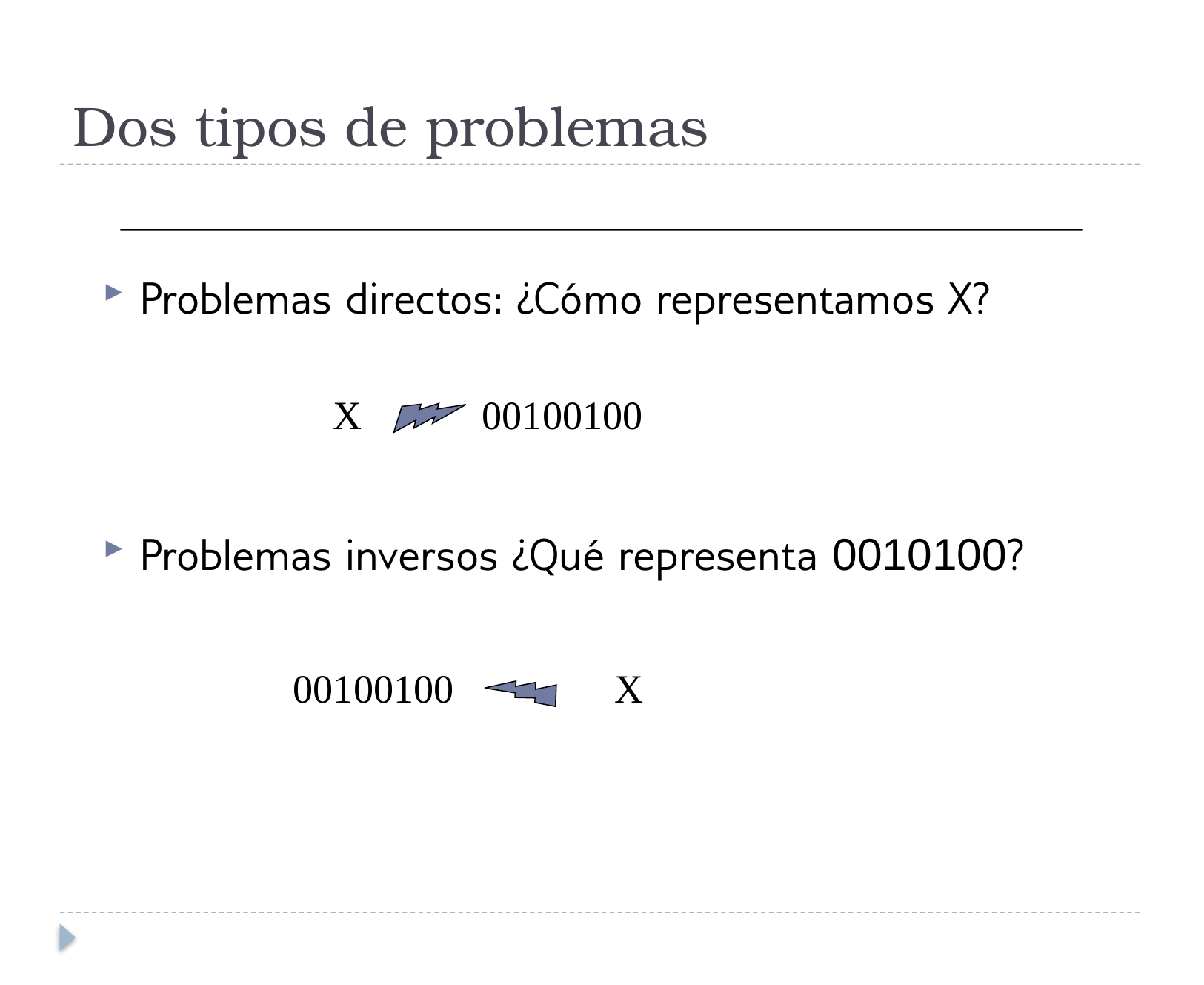

# Dos tipos de problemas

Problemas directos: ¿Cómo representamos X?

Problemas inversos ¿Qué representa 0010100?

X            00100100

00100100                X